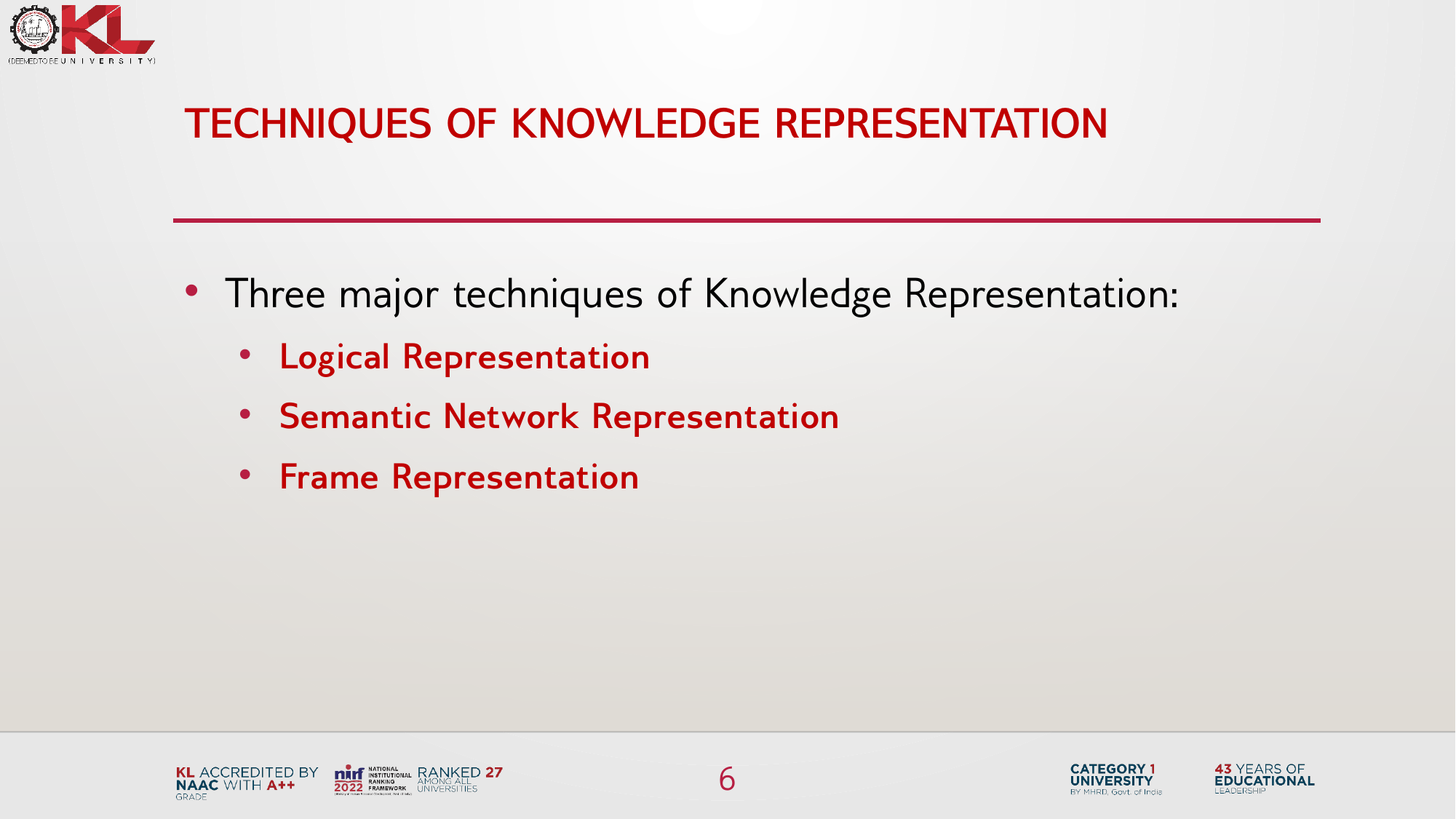

# Techniques of knowledge representation
Three major techniques of Knowledge Representation:
Logical Representation
Semantic Network Representation
Frame Representation
6